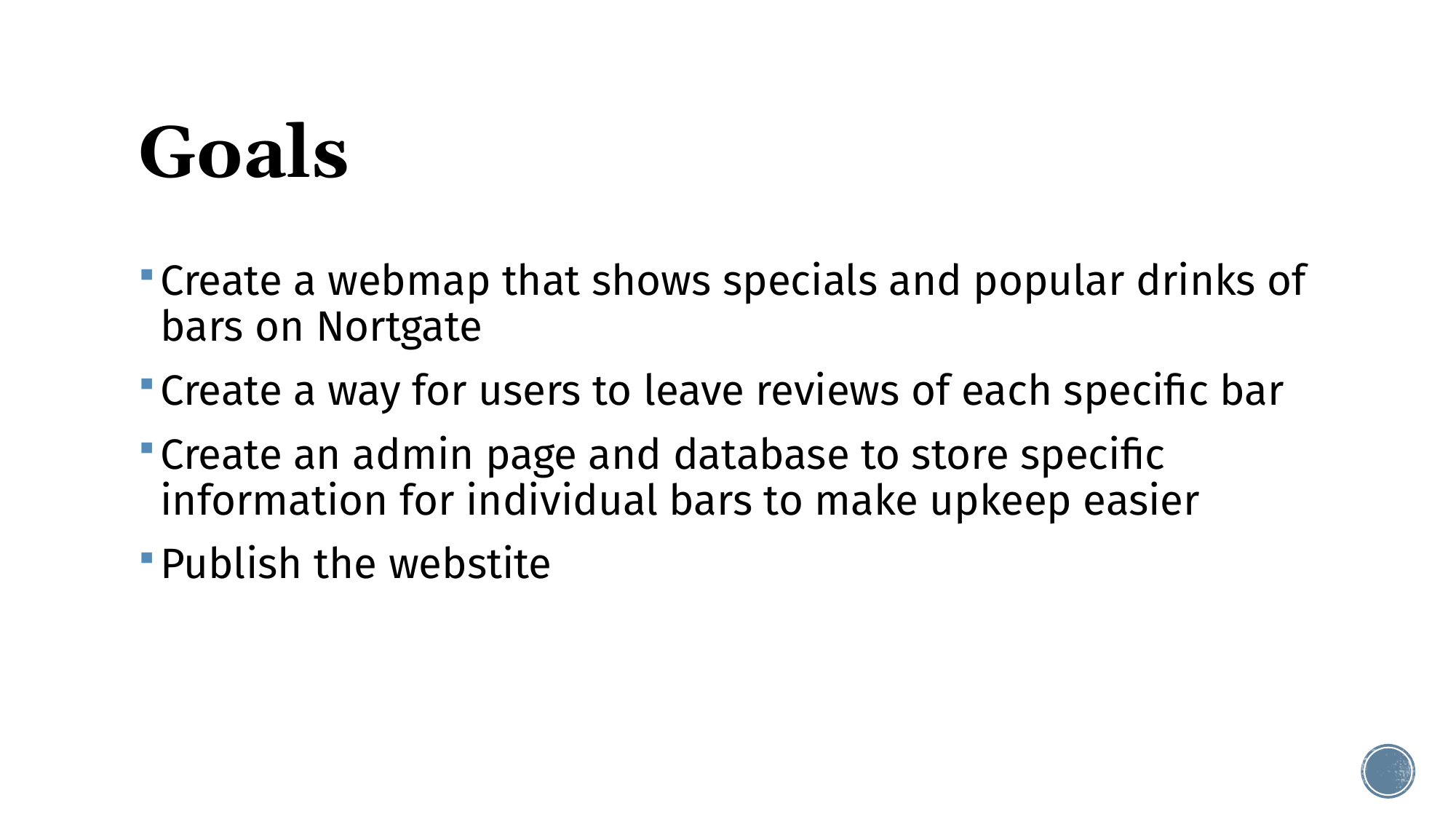

# Goals
Create a webmap that shows specials and popular drinks of bars on Nortgate
Create a way for users to leave reviews of each specific bar
Create an admin page and database to store specific information for individual bars to make upkeep easier
Publish the webstite